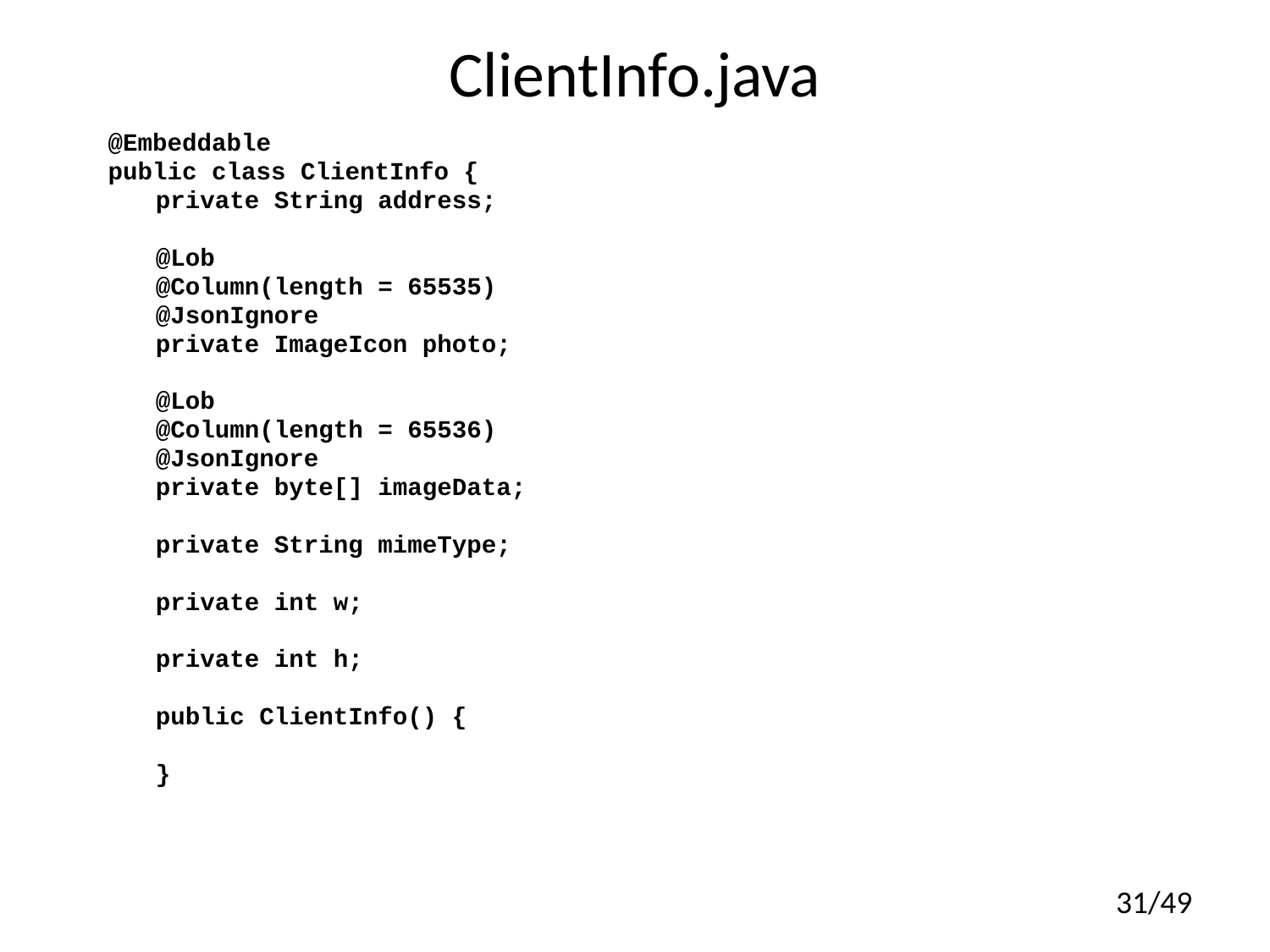

# ClientInfo.java
@Embeddable
public class ClientInfo {
  	private String address;

	@Lob
	@Column(length = 65535)
	@JsonIgnore
	private ImageIcon photo;

	@Lob
	@Column(length = 65536)
	@JsonIgnore
	private byte[] imageData;

	private String mimeType;

	private int w;

	private int h;

	public ClientInfo() {

	}